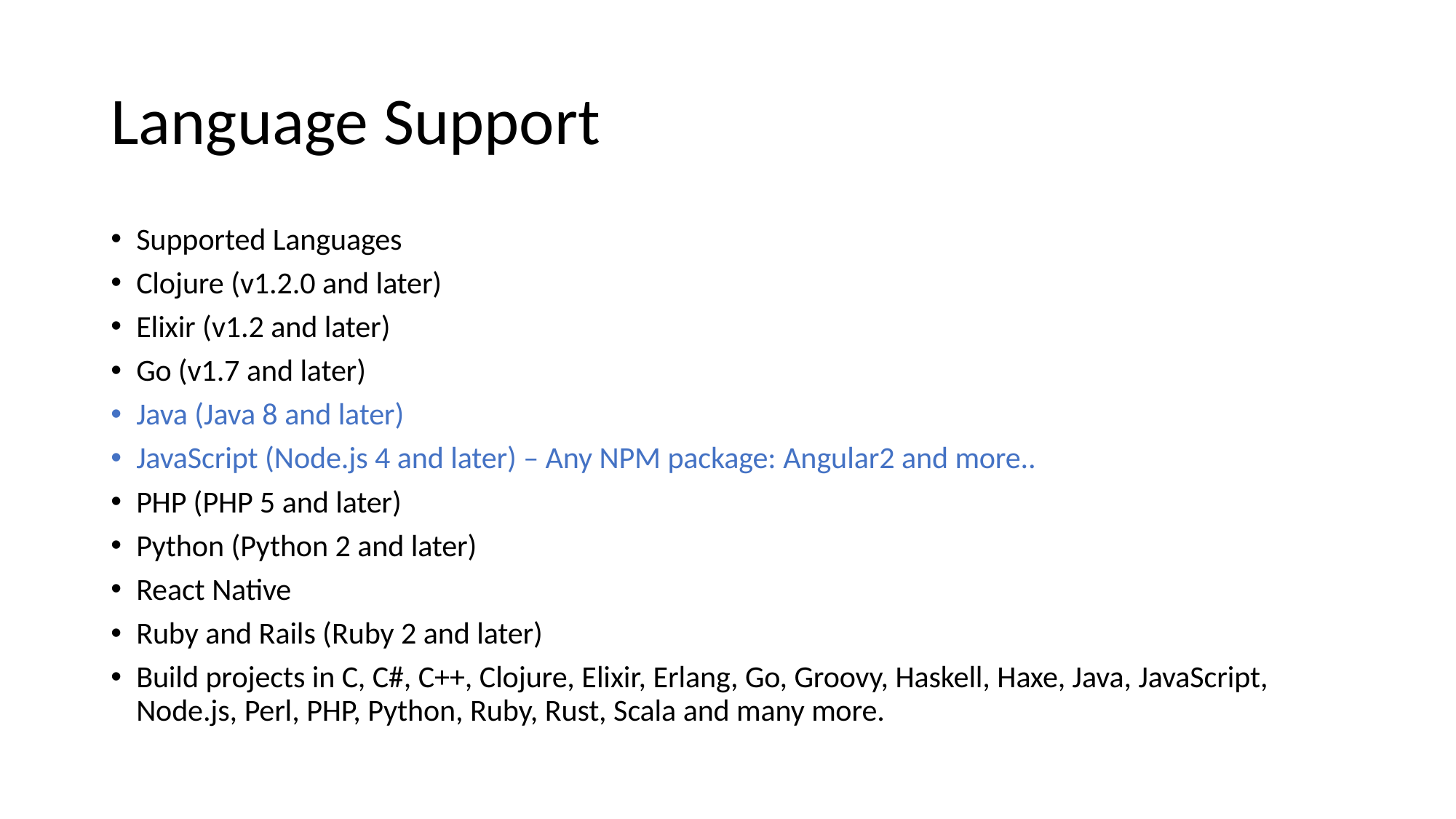

# Language Support
Supported Languages
Clojure (v1.2.0 and later)
Elixir (v1.2 and later)
Go (v1.7 and later)
Java (Java 8 and later)
JavaScript (Node.js 4 and later) – Any NPM package: Angular2 and more..
PHP (PHP 5 and later)
Python (Python 2 and later)
React Native
Ruby and Rails (Ruby 2 and later)
Build projects in C, C#, C++, Clojure, Elixir, Erlang, Go, Groovy, Haskell, Haxe, Java, JavaScript, Node.js, Perl, PHP, Python, Ruby, Rust, Scala and many more.